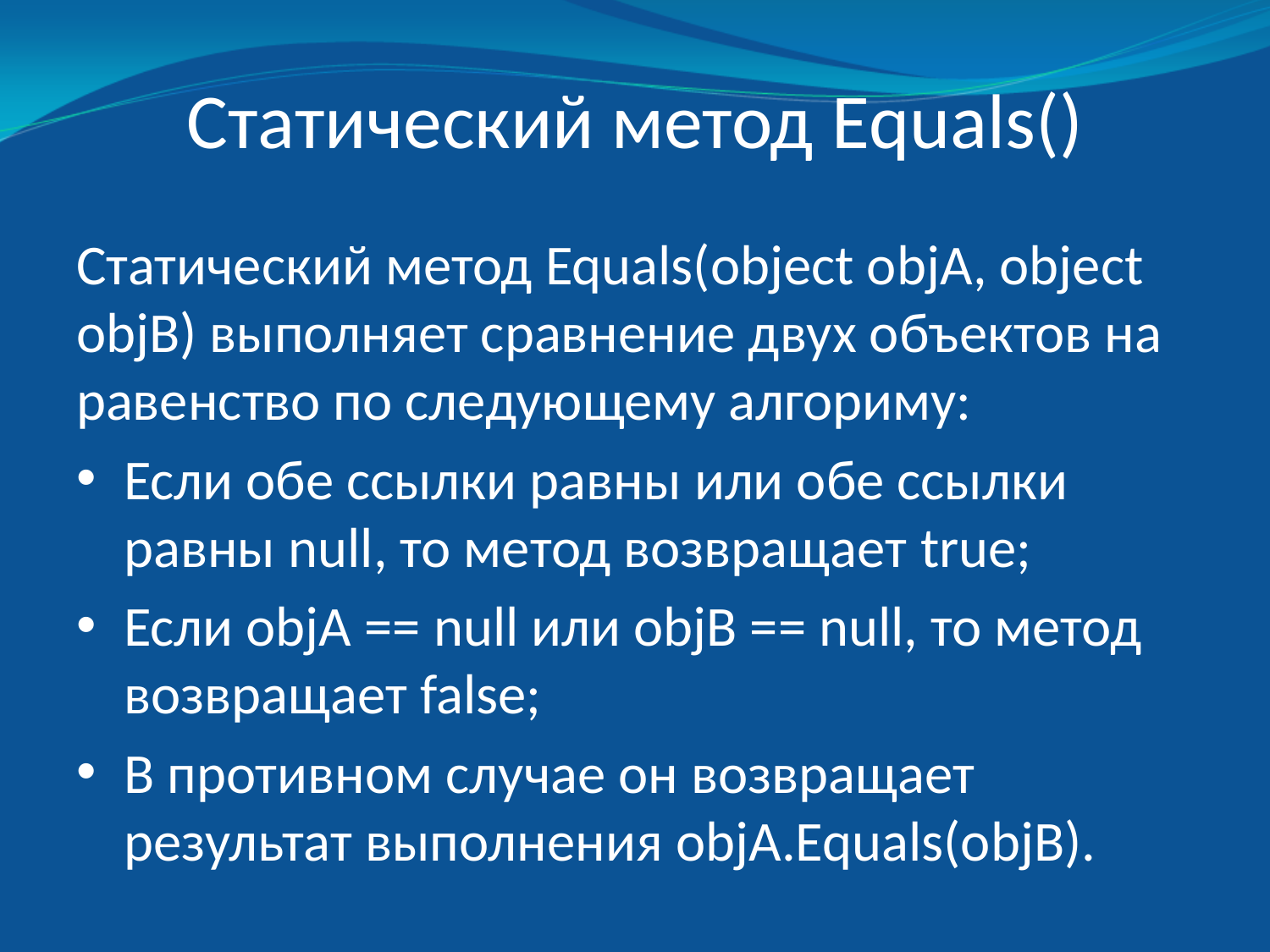

# Статический метод Equals()
Статический метод Equals(object objA, object objB) выполняет сравнение двух объектов на равенство по следующему алгориму:
Если обе ссылки равны или обе ссылки равны null, то метод возвращает true;
Если objA == null или objB == null, то метод возвращает false;
В противном случае он возвращает результат выполнения objA.Equals(objB).